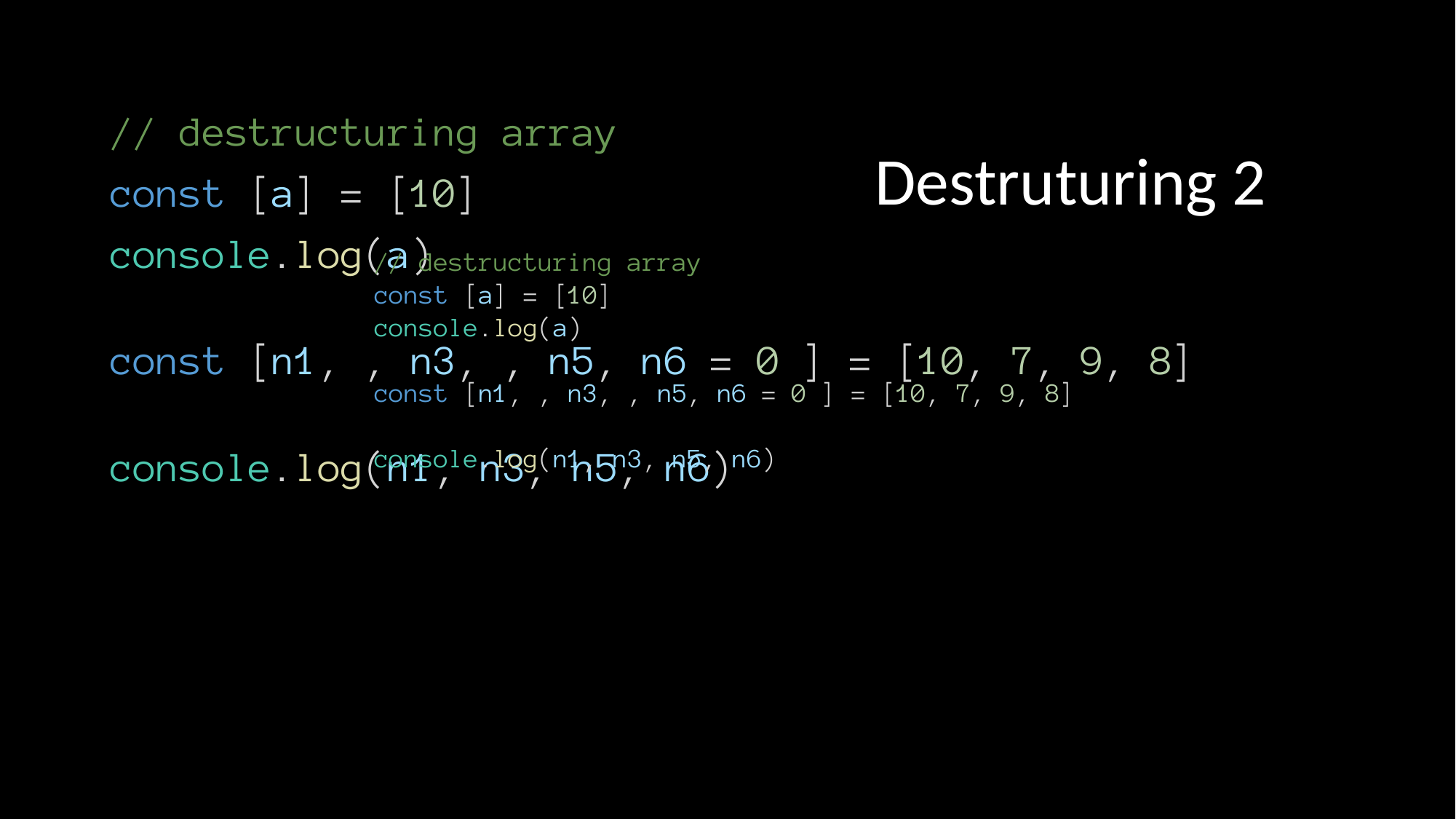

// destructuring array
const [a] = [10]
console.log(a)
const [n1, , n3, , n5, n6 = 0 ] = [10, 7, 9, 8]
console.log(n1, n3, n5, n6)

# Destruturing 2
// destructuring array
const [a] = [10]
console.log(a)
const [n1, , n3, , n5, n6 = 0 ] = [10, 7, 9, 8]
console.log(n1, n3, n5, n6)